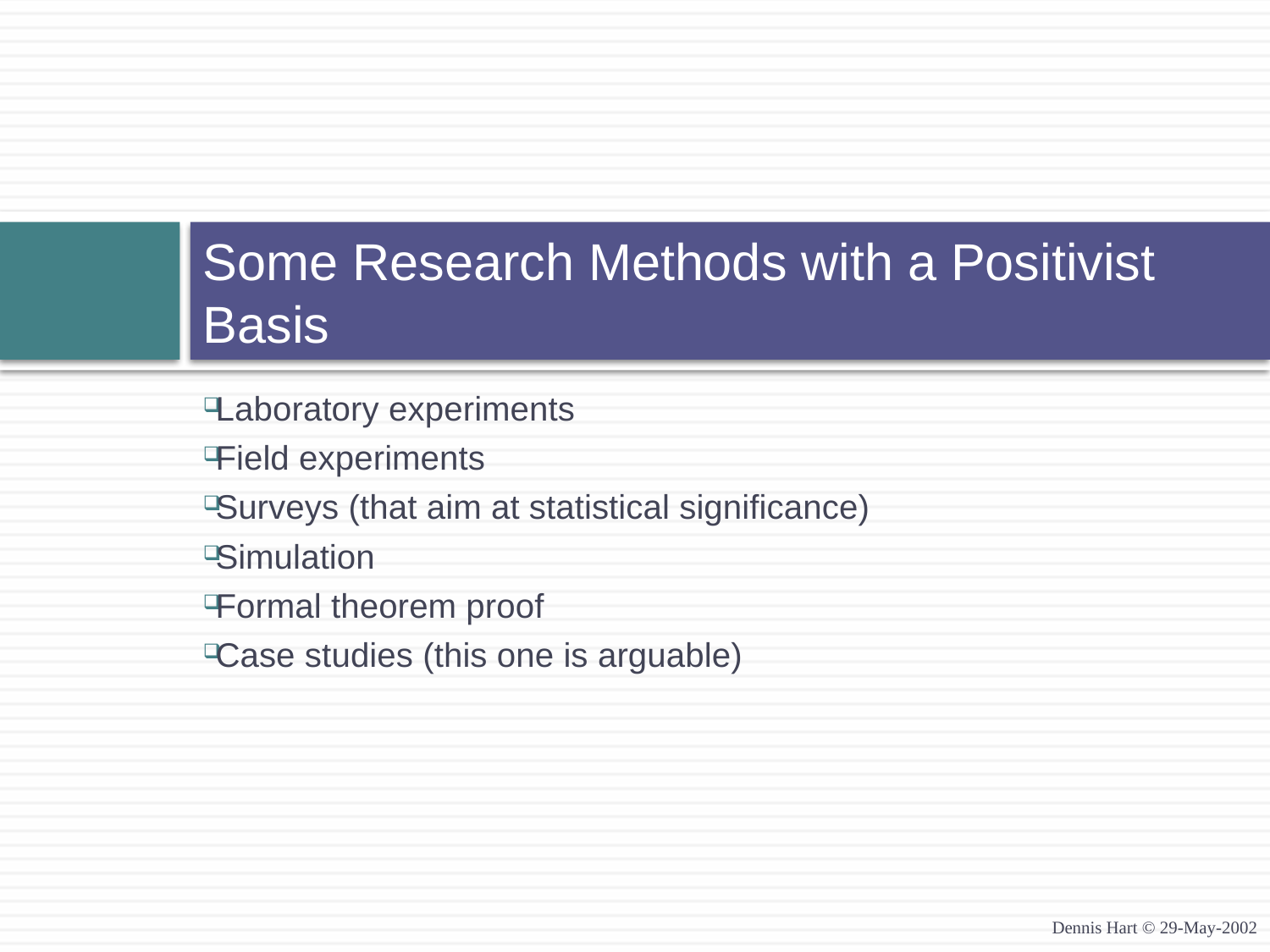

# Some Research Methods with a Positivist Basis
Laboratory experiments
Field experiments
Surveys (that aim at statistical significance)
Simulation
Formal theorem proof
Case studies (this one is arguable)
Dennis Hart © 29-May-2002